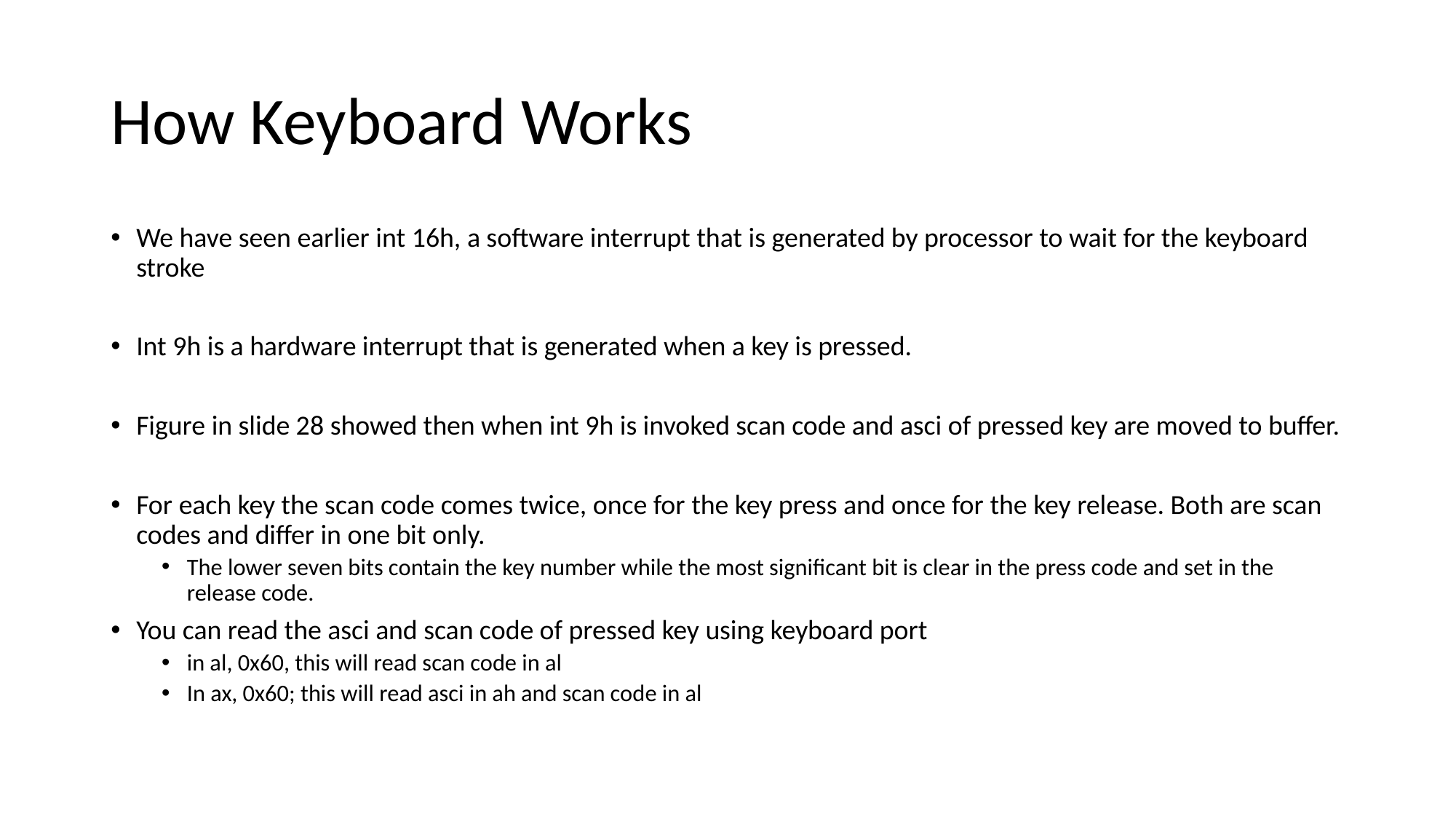

# How Keyboard Works
We have seen earlier int 16h, a software interrupt that is generated by processor to wait for the keyboard stroke

Int 9h is a hardware interrupt that is generated when a key is pressed.

Figure in slide 28 showed then when int 9h is invoked scan code and asci of pressed key are moved to buffer.

For each key the scan code comes twice, once for the key press and once for the key release. Both are scan codes and differ in one bit only.
The lower seven bits contain the key number while the most significant bit is clear in the press code and set in the release code.
You can read the asci and scan code of pressed key using keyboard port
in al, 0x60, this will read scan code in al
In ax, 0x60; this will read asci in ah and scan code in al